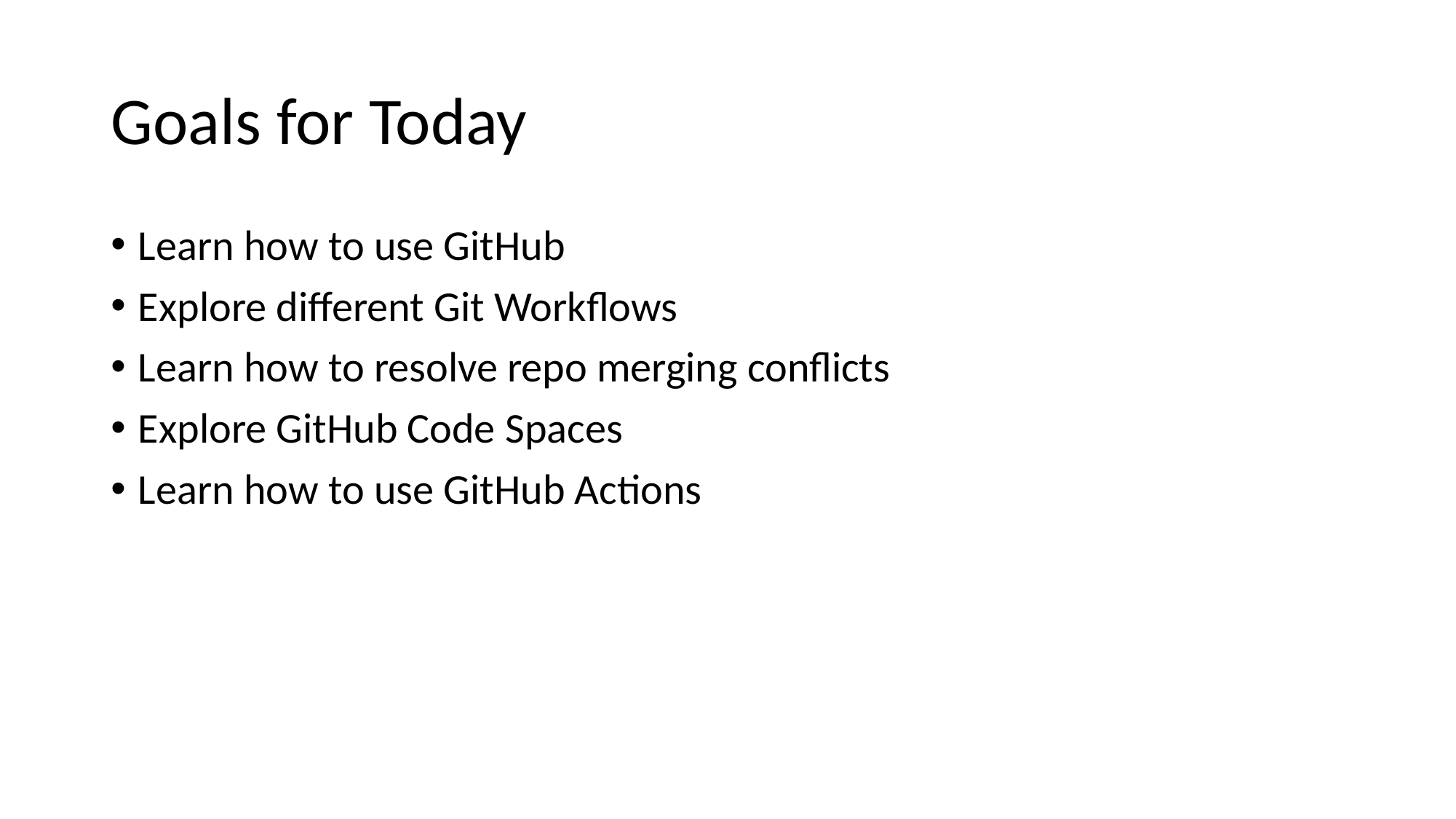

# Goals for Today
Learn how to use GitHub
Explore different Git Workflows
Learn how to resolve repo merging conflicts
Explore GitHub Code Spaces
Learn how to use GitHub Actions